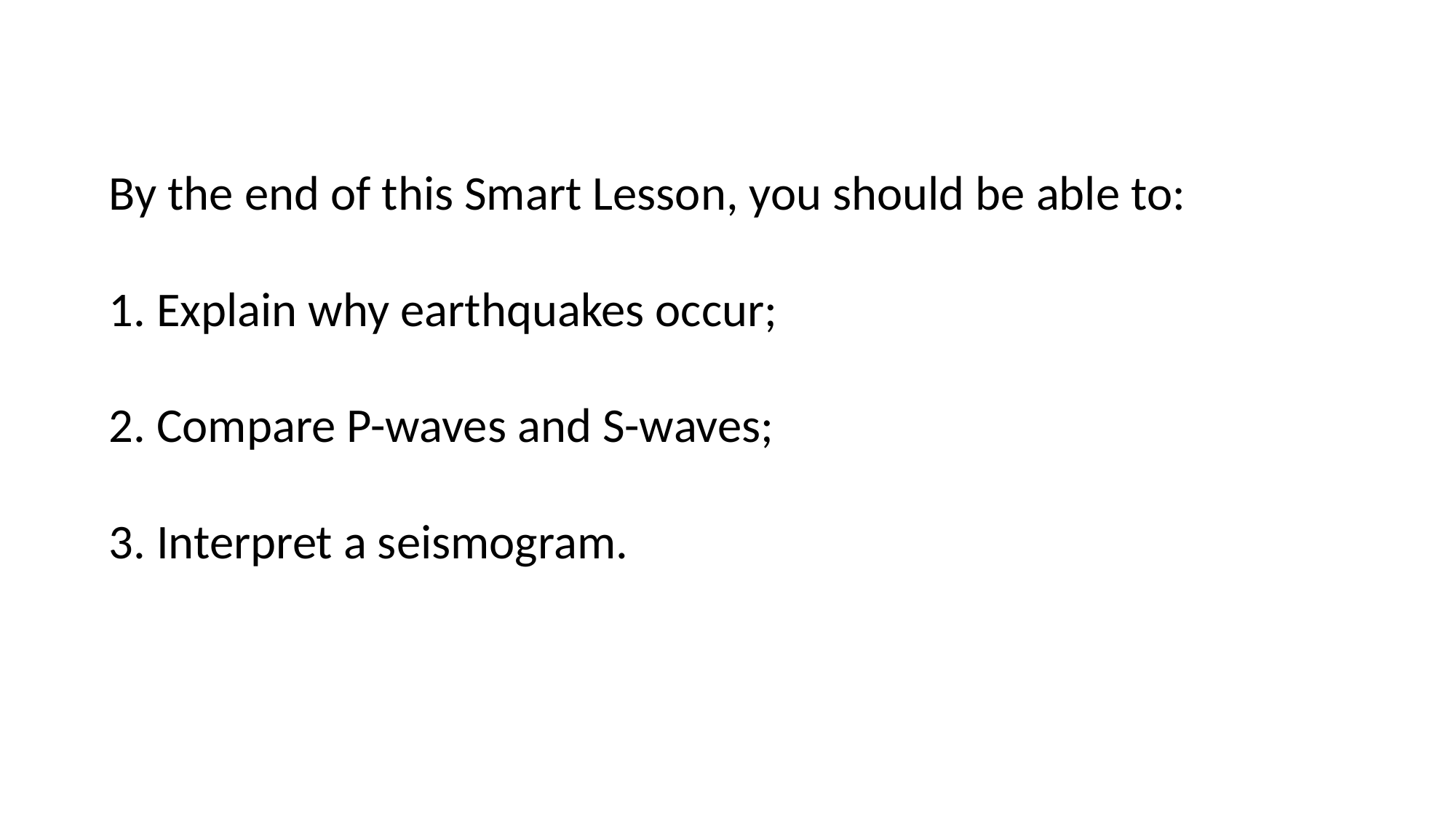

By the end of this Smart Lesson, you should be able to:

1. Explain why earthquakes occur;

2. Compare P-waves and S-waves;

3. Interpret a seismogram.